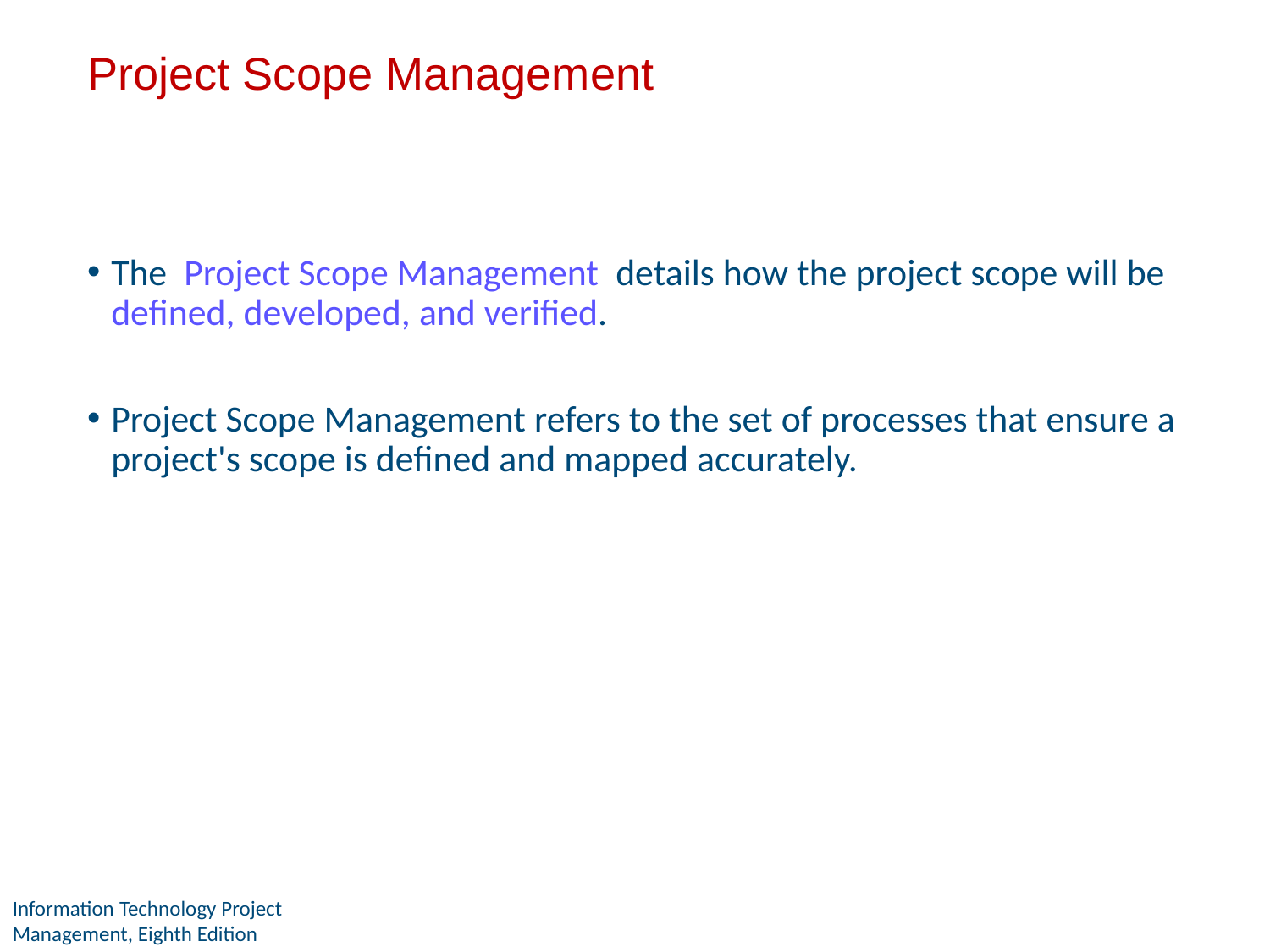

# Project Scope Management
The  Project Scope Management  details how the project scope will be defined, developed, and verified.

Project Scope Management refers to the set of processes that ensure a project's scope is defined and mapped accurately.
2
Information Technology Project Management, Eighth Edition